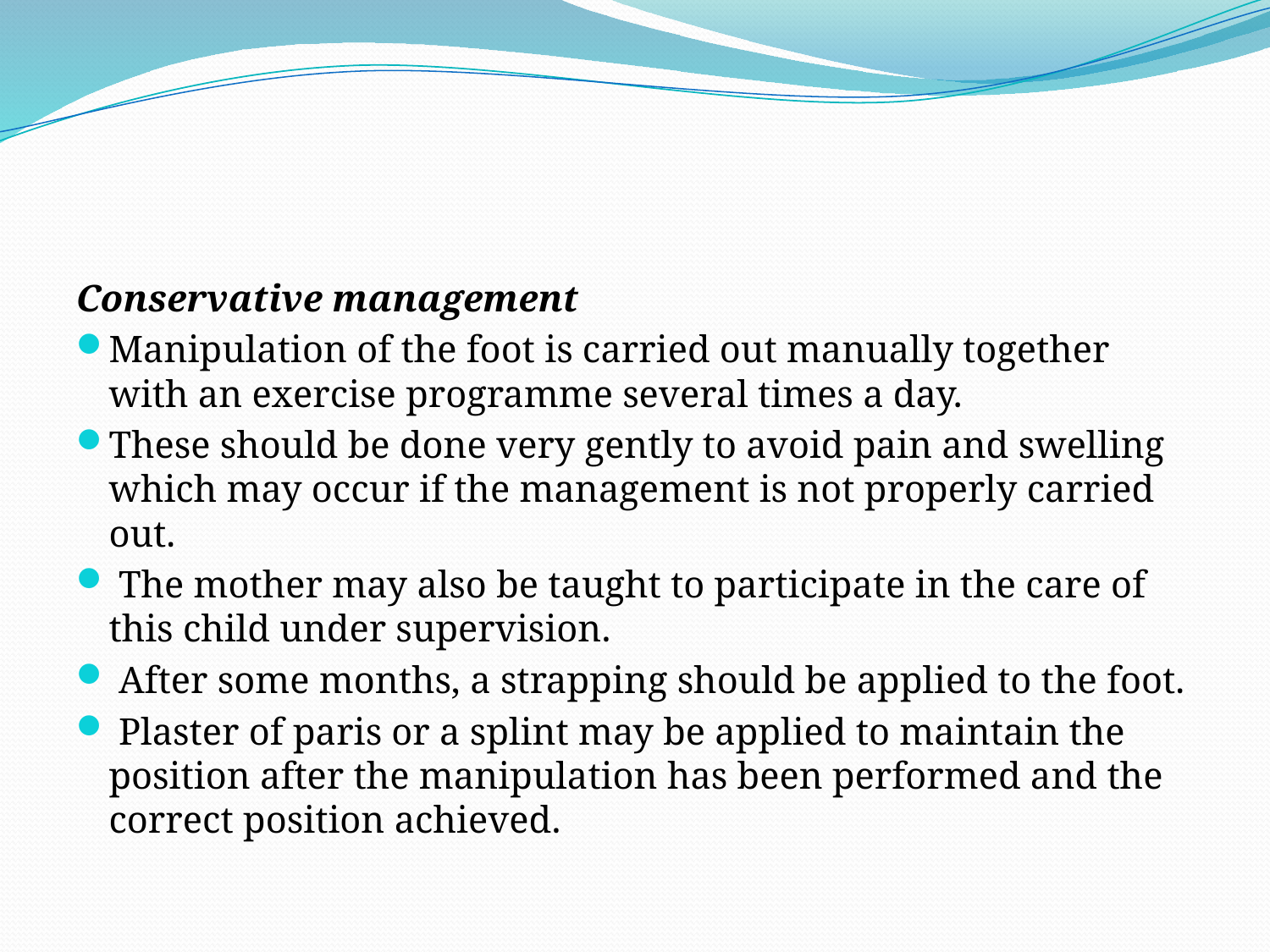

#
Conservative management
Manipulation of the foot is carried out manually together with an exercise programme several times a day.
These should be done very gently to avoid pain and swelling which may occur if the management is not properly carried out.
 The mother may also be taught to participate in the care of this child under supervision.
 After some months, a strapping should be applied to the foot.
 Plaster of paris or a splint may be applied to maintain the position after the manipulation has been performed and the correct position achieved.